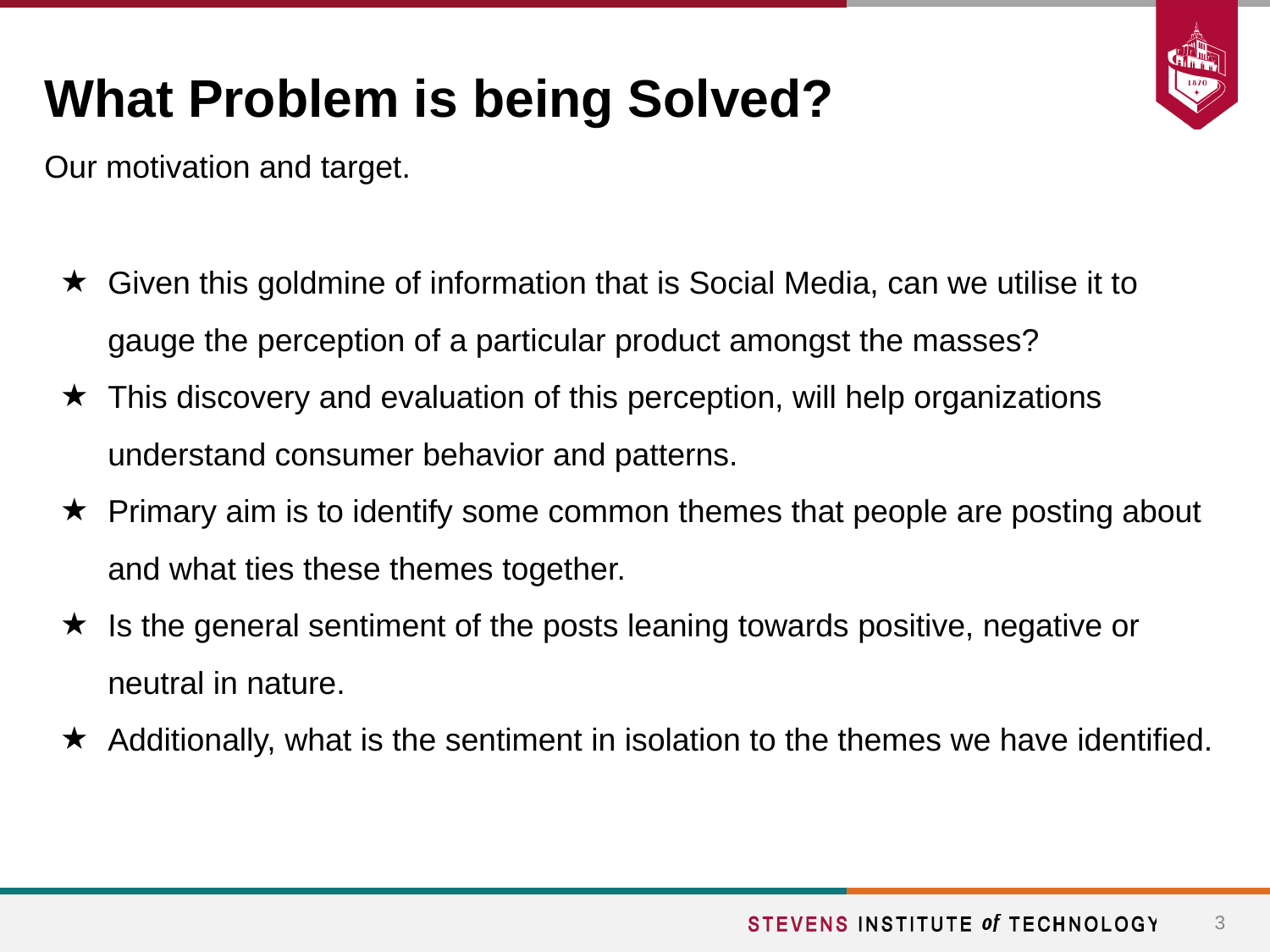

# What Problem is being Solved?

Our motivation and target.
Given this goldmine of information that is Social Media, can we utilise it to gauge the perception of a particular product amongst the masses?
This discovery and evaluation of this perception, will help organizations understand consumer behavior and patterns.
Primary aim is to identify some common themes that people are posting about and what ties these themes together.
Is the general sentiment of the posts leaning towards positive, negative or neutral in nature.
Additionally, what is the sentiment in isolation to the themes we have identified.

3